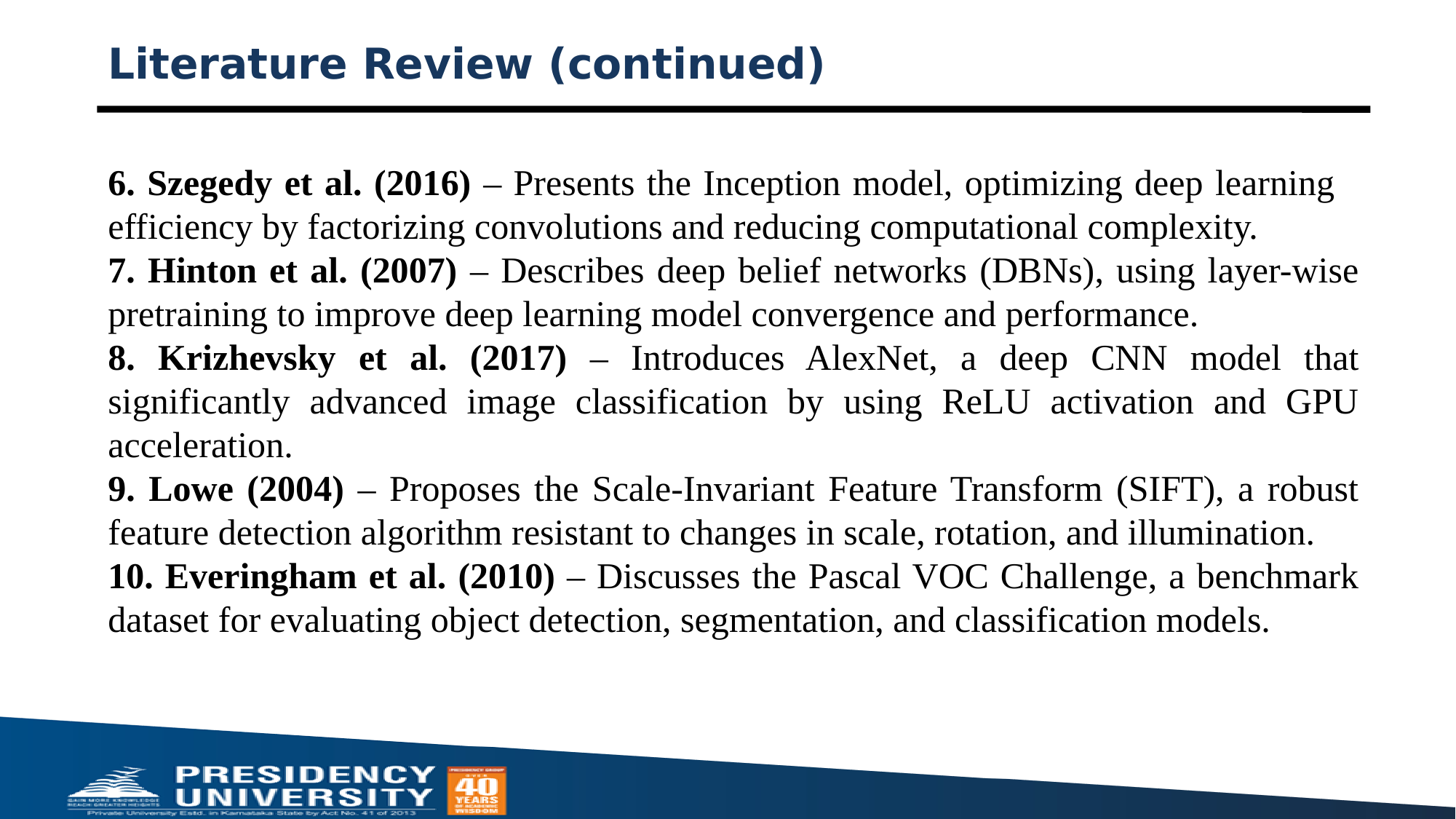

# Literature Review (continued)
6. Szegedy et al. (2016) – Presents the Inception model, optimizing deep learning   efficiency by factorizing convolutions and reducing computational complexity.
7. Hinton et al. (2007) – Describes deep belief networks (DBNs), using layer-wise pretraining to improve deep learning model convergence and performance.
8. Krizhevsky et al. (2017) – Introduces AlexNet, a deep CNN model that significantly advanced image classification by using ReLU activation and GPU acceleration.
9. Lowe (2004) – Proposes the Scale-Invariant Feature Transform (SIFT), a robust feature detection algorithm resistant to changes in scale, rotation, and illumination.
10. Everingham et al. (2010) – Discusses the Pascal VOC Challenge, a benchmark dataset for evaluating object detection, segmentation, and classification models.